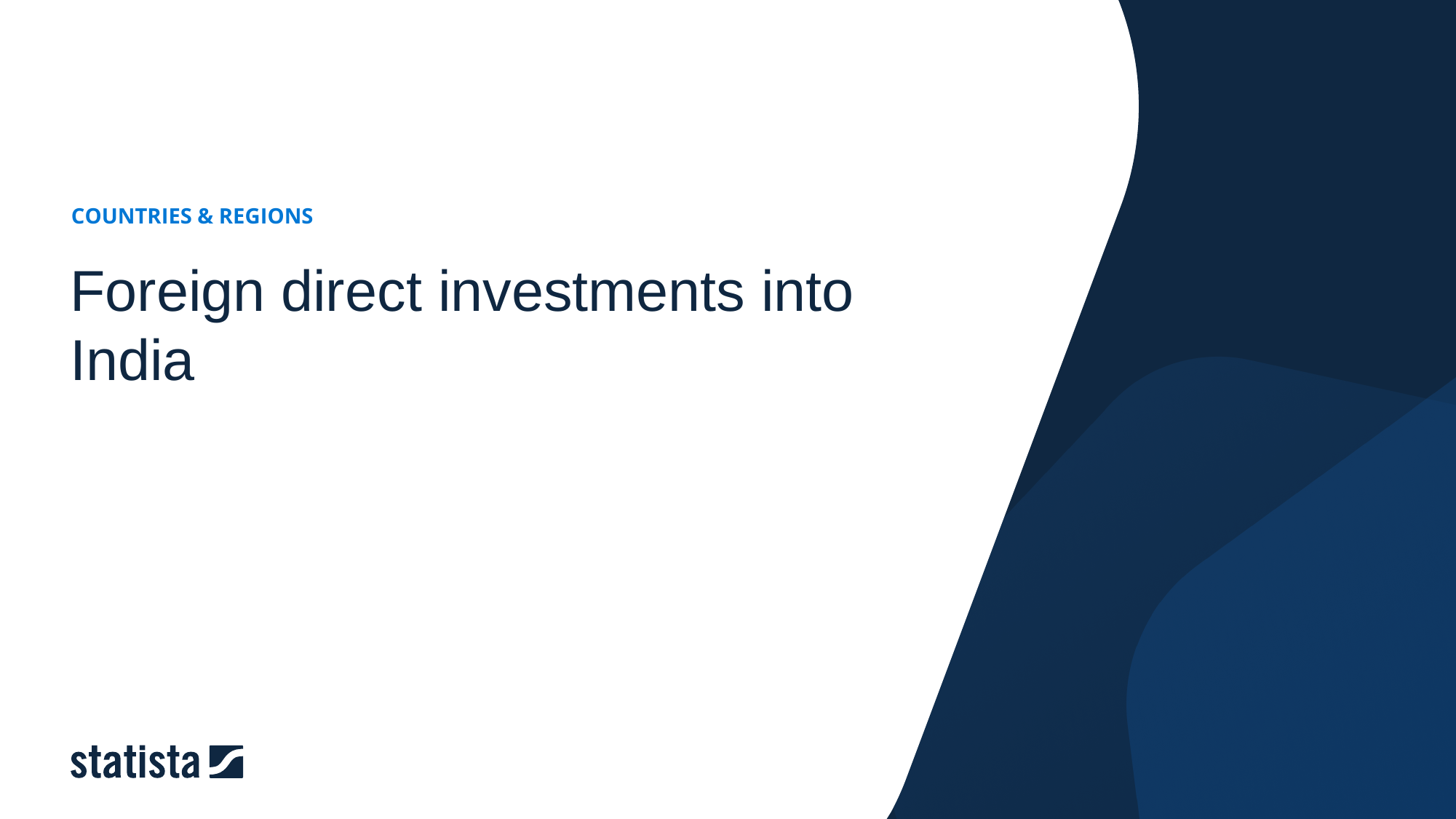

COUNTRIES & REGIONS
Foreign direct investments into India